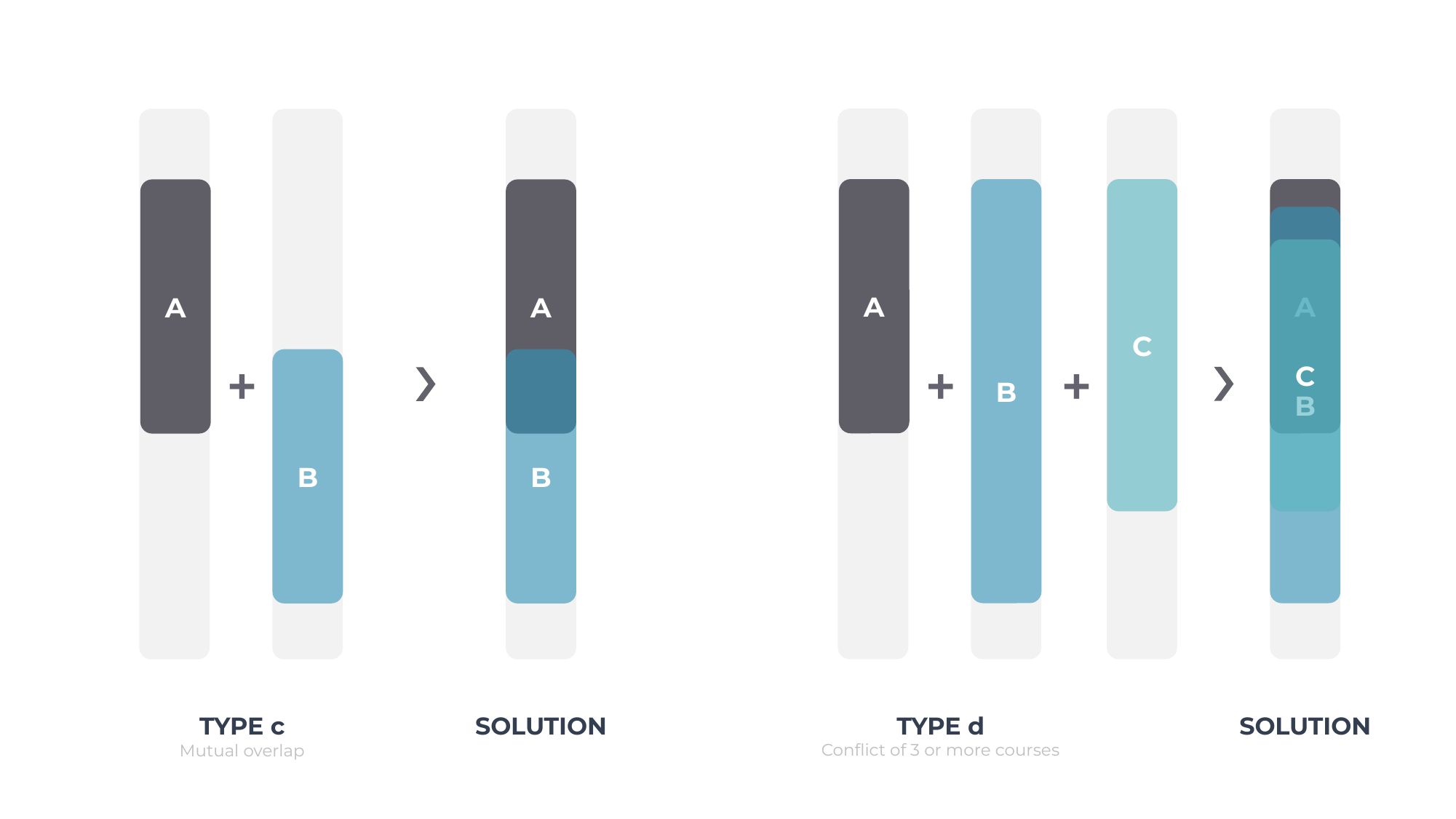

B
C
A
A
A
A
B
C
+
+
+
B
B

TYPE d
Conflict of 3 or more courses

SOLUTION
TYPE c
Mutual overlap
SOLUTION